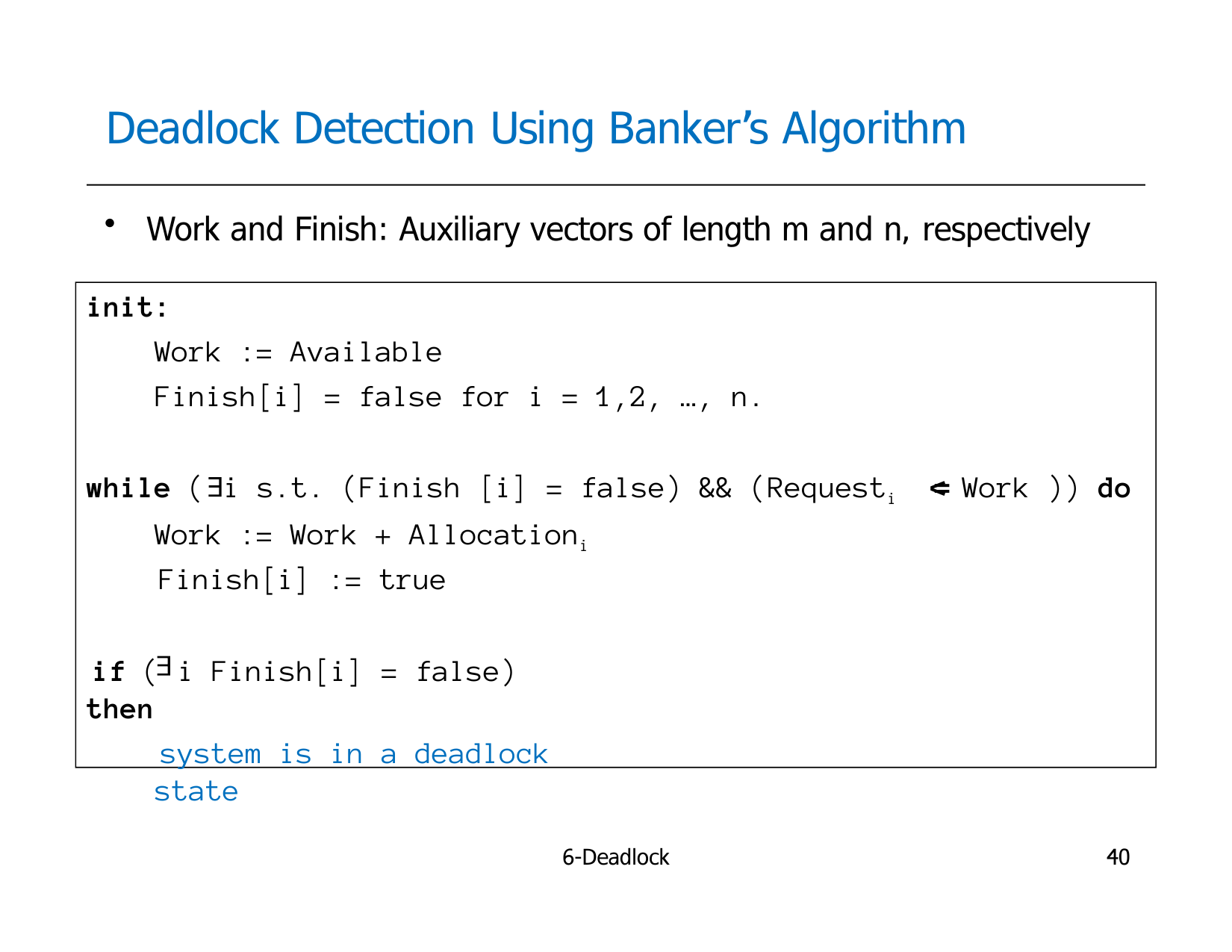

# Deadlock Detection Using Banker’s Algorithm
Work and Finish: Auxiliary vectors of length m and n, respectively

init:
Work := Available
Finish[i] = false for i = 1,2, …, n.

while ( i s.t. (Finish [i] = false) && (Requesti	<=	Work )) do
Work := Work + Allocationi  Finish[i] := true

if ( i Finish[i] = false) then
system is in a deadlock state

6-Deadlock
40